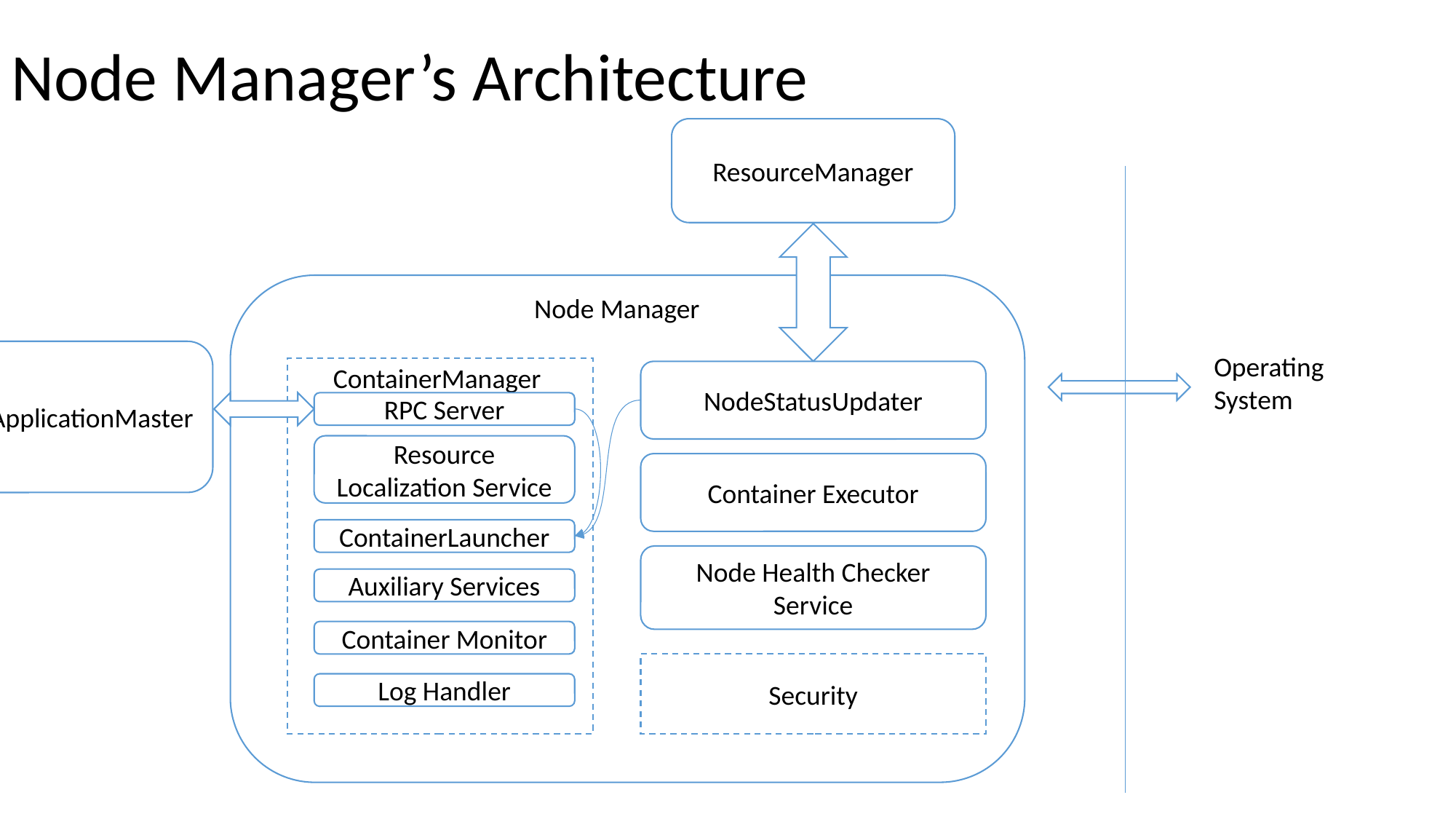

# Node Manager’s Architecture
ResourceManager

Node Manager
ApplicationMaster
Operating System
ContainerManager

NodeStatusUpdater

RPC Server
Resource Localization Service
Container Executor
ContainerLauncher
Node Health Checker Service
Auxiliary Services
Container Monitor
Security
Log Handler